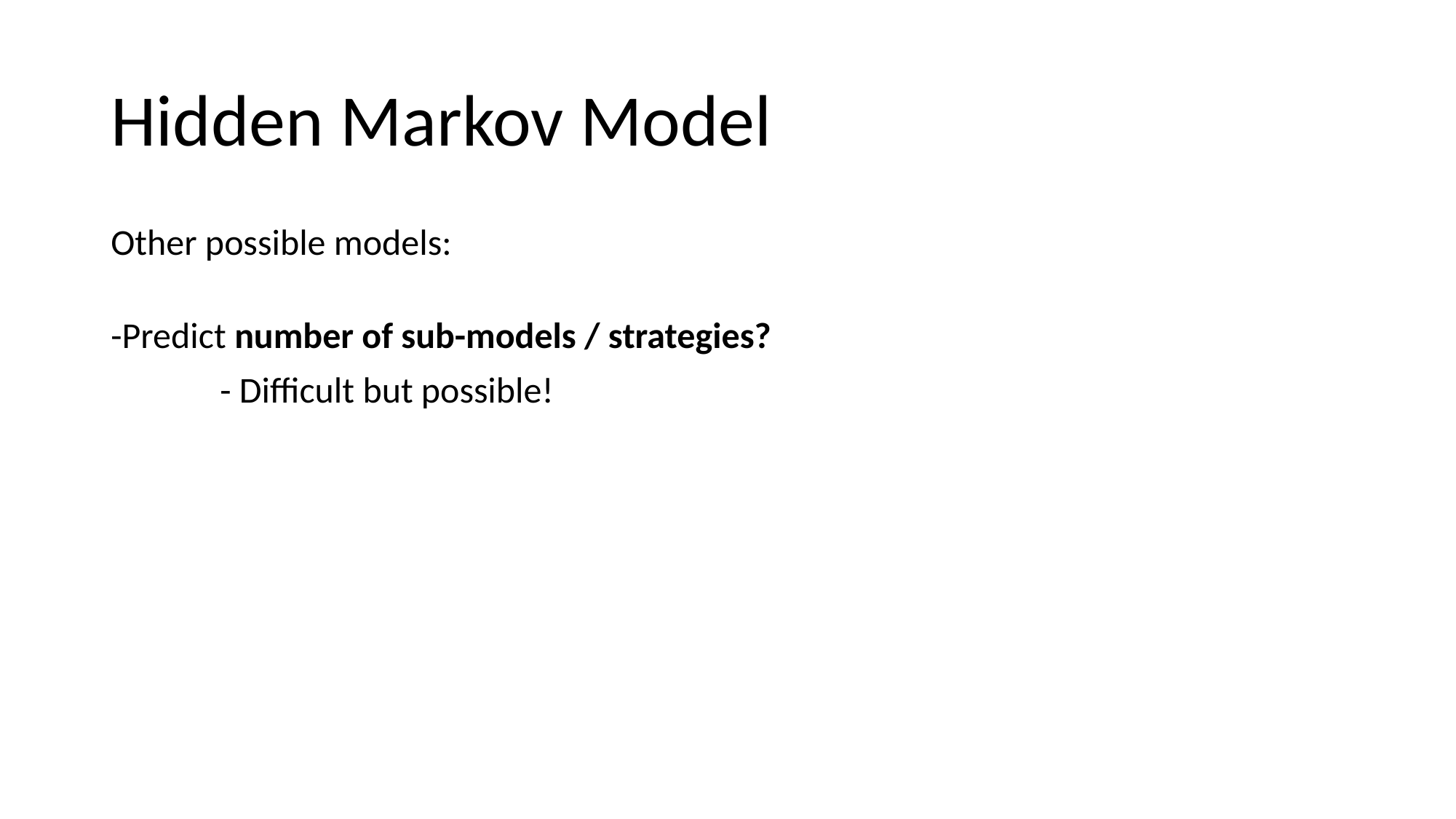

# Hidden Markov Model
Other possible models:
-Predict number of sub-models / strategies?
	- Difficult but possible!